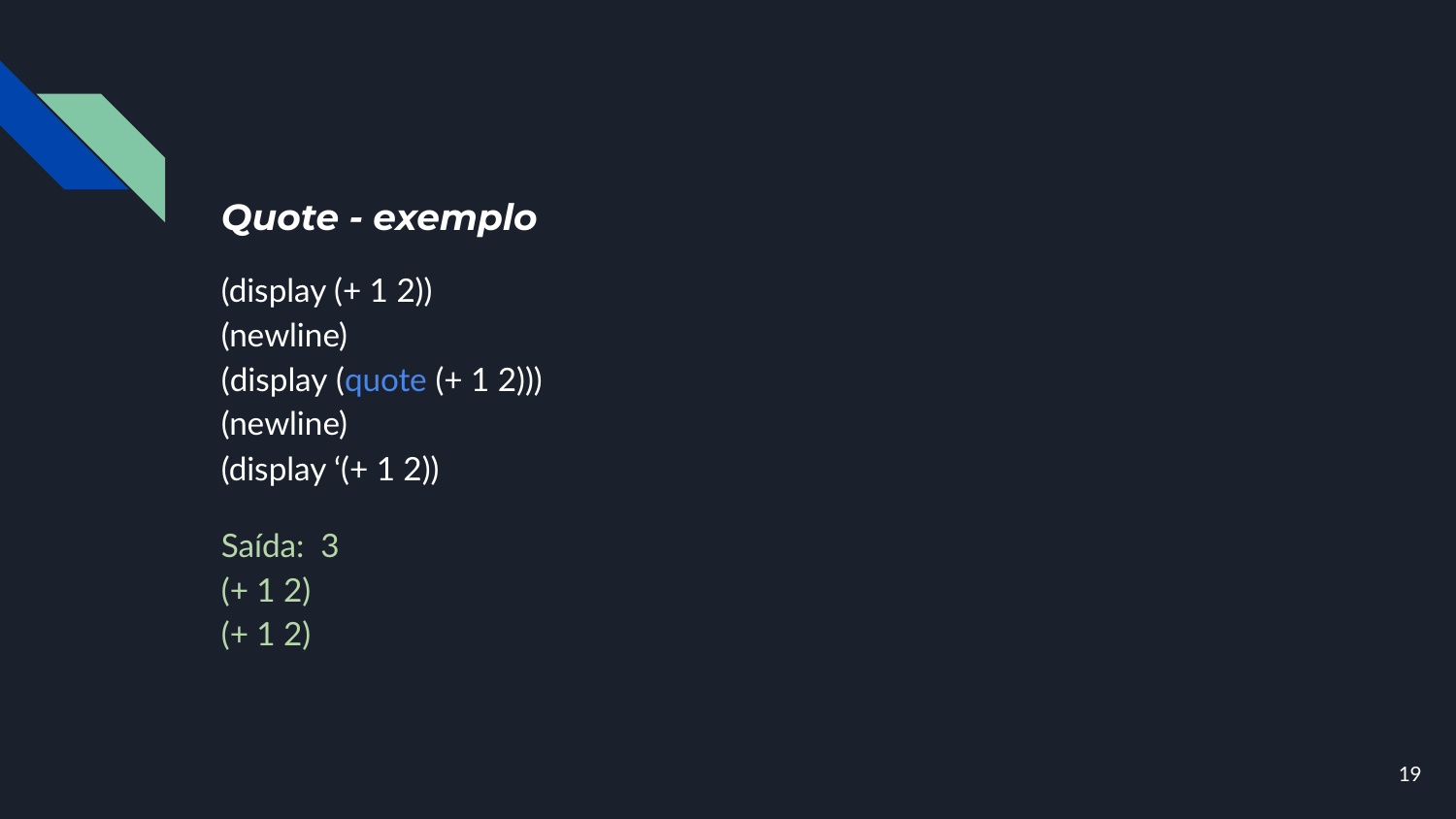

# Quote - exemplo
(display (+ 1 2))
(newline)
(display (quote (+ 1 2)))
(newline)
(display ‘(+ 1 2))
Saída:  3
(+ 1 2)
(+ 1 2)

19